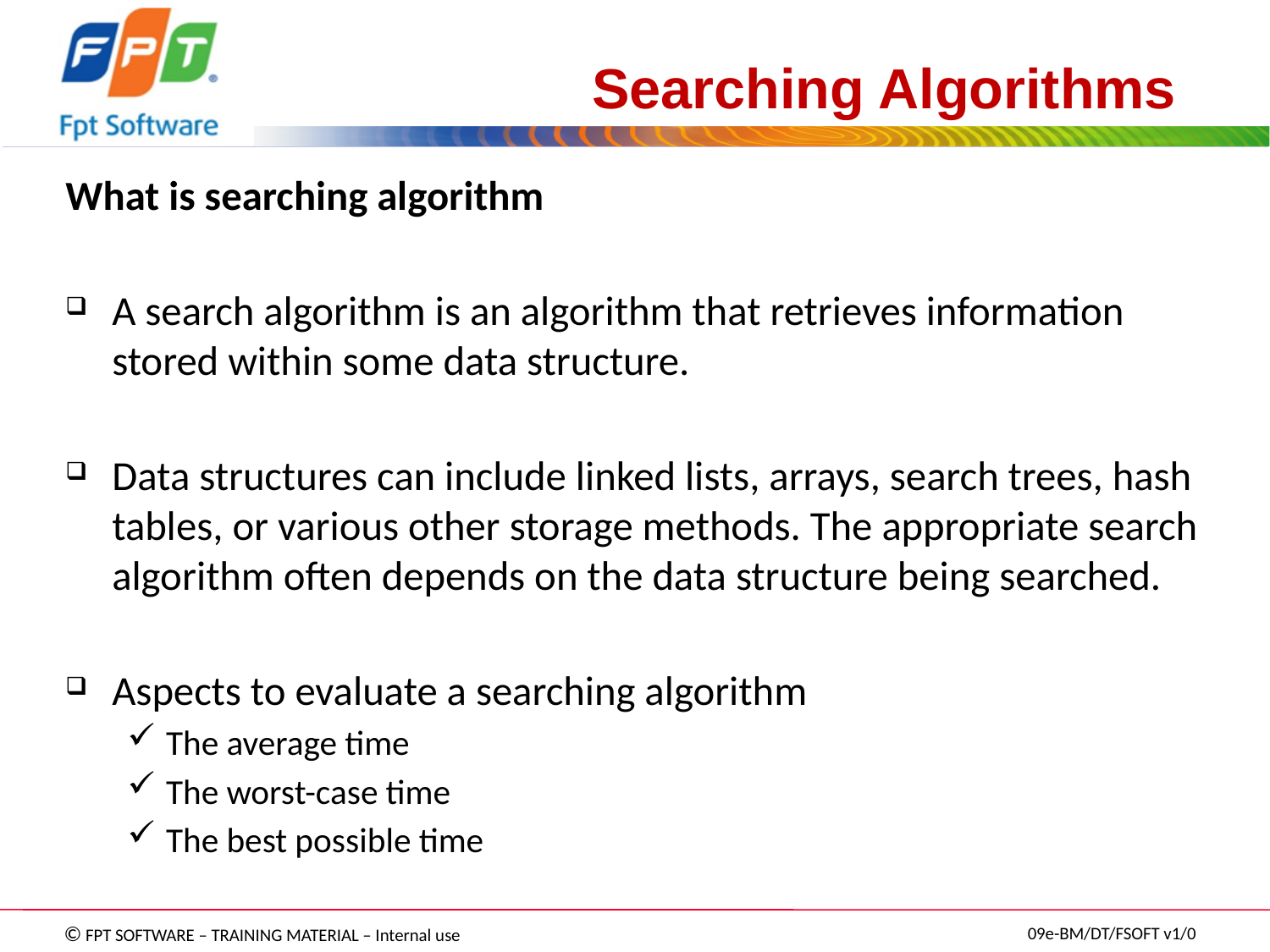

# Searching Algorithms
What is searching algorithm

A search algorithm is an algorithm that retrieves information stored within some data structure.

Data structures can include linked lists, arrays, search trees, hash tables, or various other storage methods. The appropriate search algorithm often depends on the data structure being searched.

Aspects to evaluate a searching algorithm
The average time
The worst-case time
The best possible time